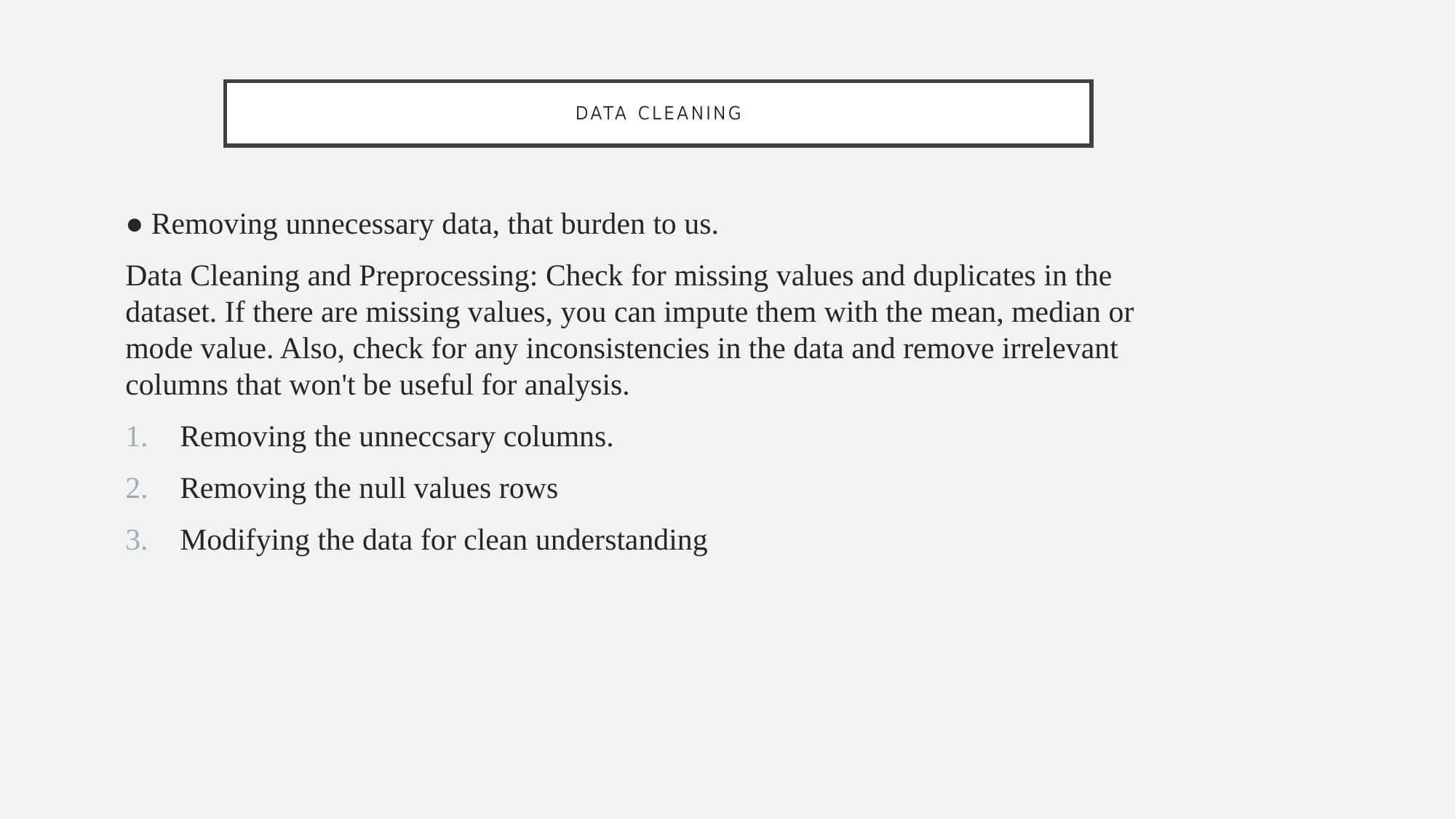

# Data cleaning
● Removing unnecessary data, that burden to us.
Data Cleaning and Preprocessing: Check for missing values and duplicates in the dataset. If there are missing values, you can impute them with the mean, median or mode value. Also, check for any inconsistencies in the data and remove irrelevant columns that won't be useful for analysis.
Removing the unneccsary columns.
Removing the null values rows
Modifying the data for clean understanding